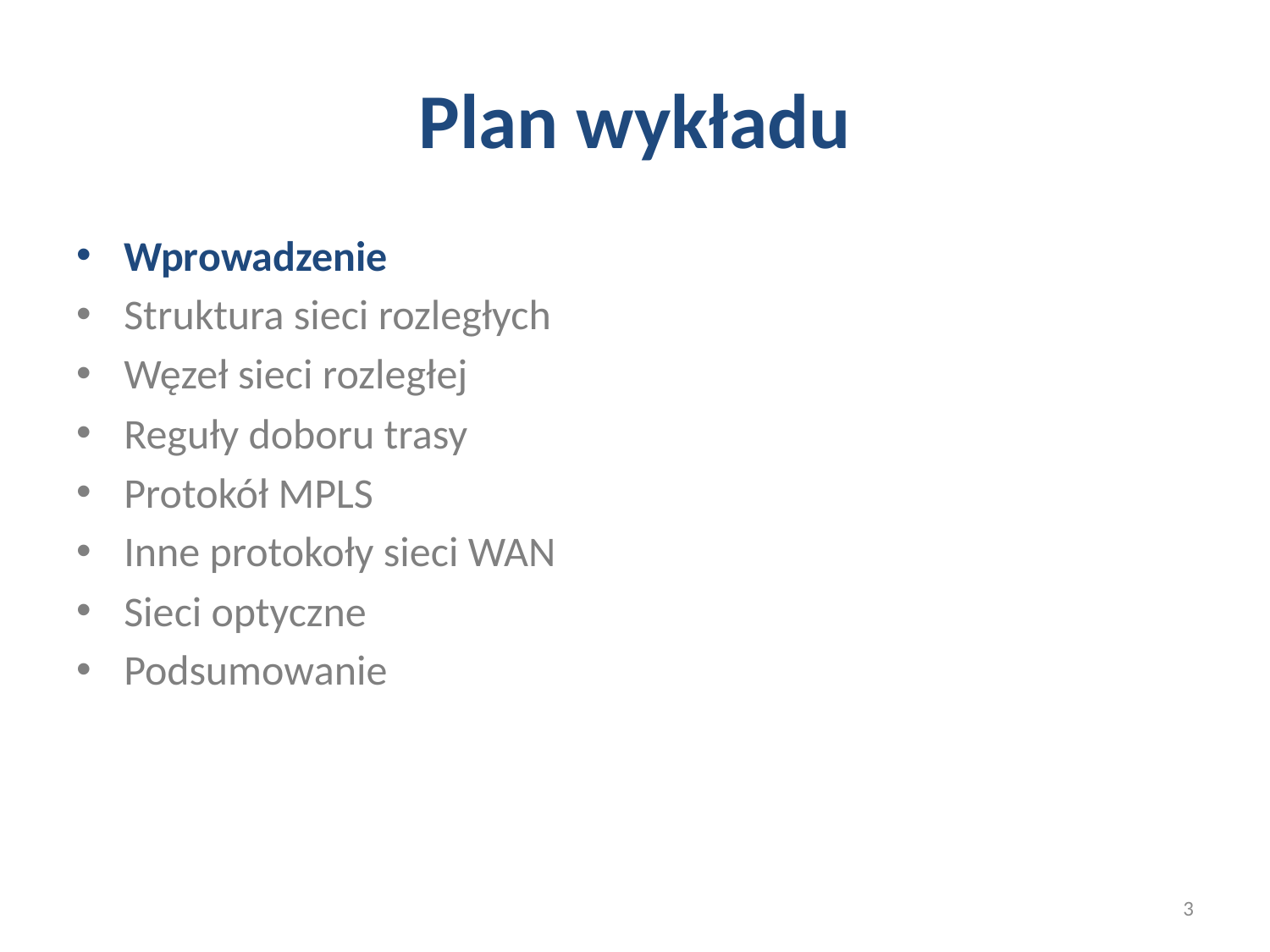

# Plan wykładu
Wprowadzenie
Struktura sieci rozległych
Węzeł sieci rozległej
Reguły doboru trasy
Protokół MPLS
Inne protokoły sieci WAN
Sieci optyczne
Podsumowanie

3